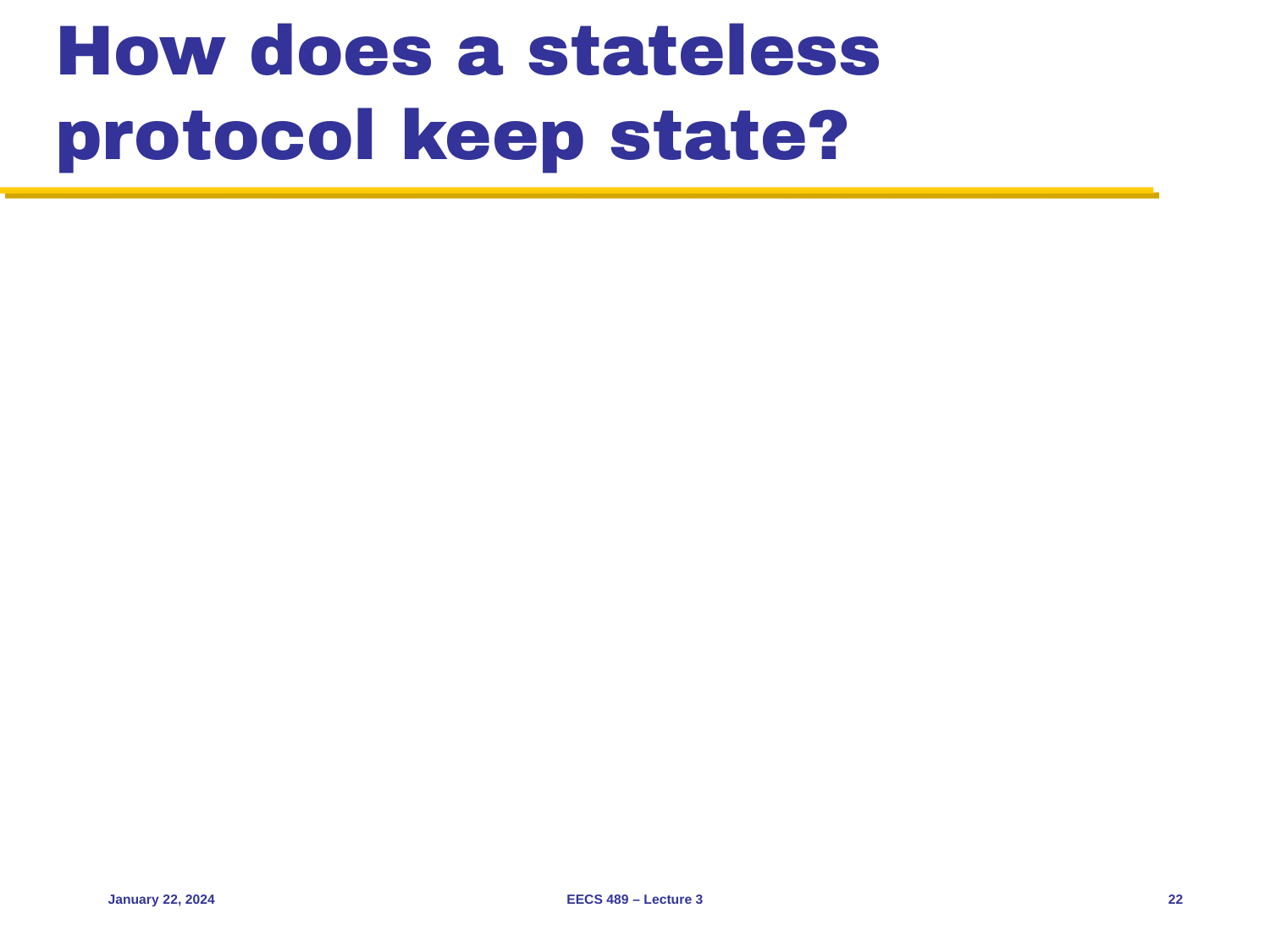

# How does a stateless protocol keep state?

January 22, 2024
EECS 489 – Lecture 3
22